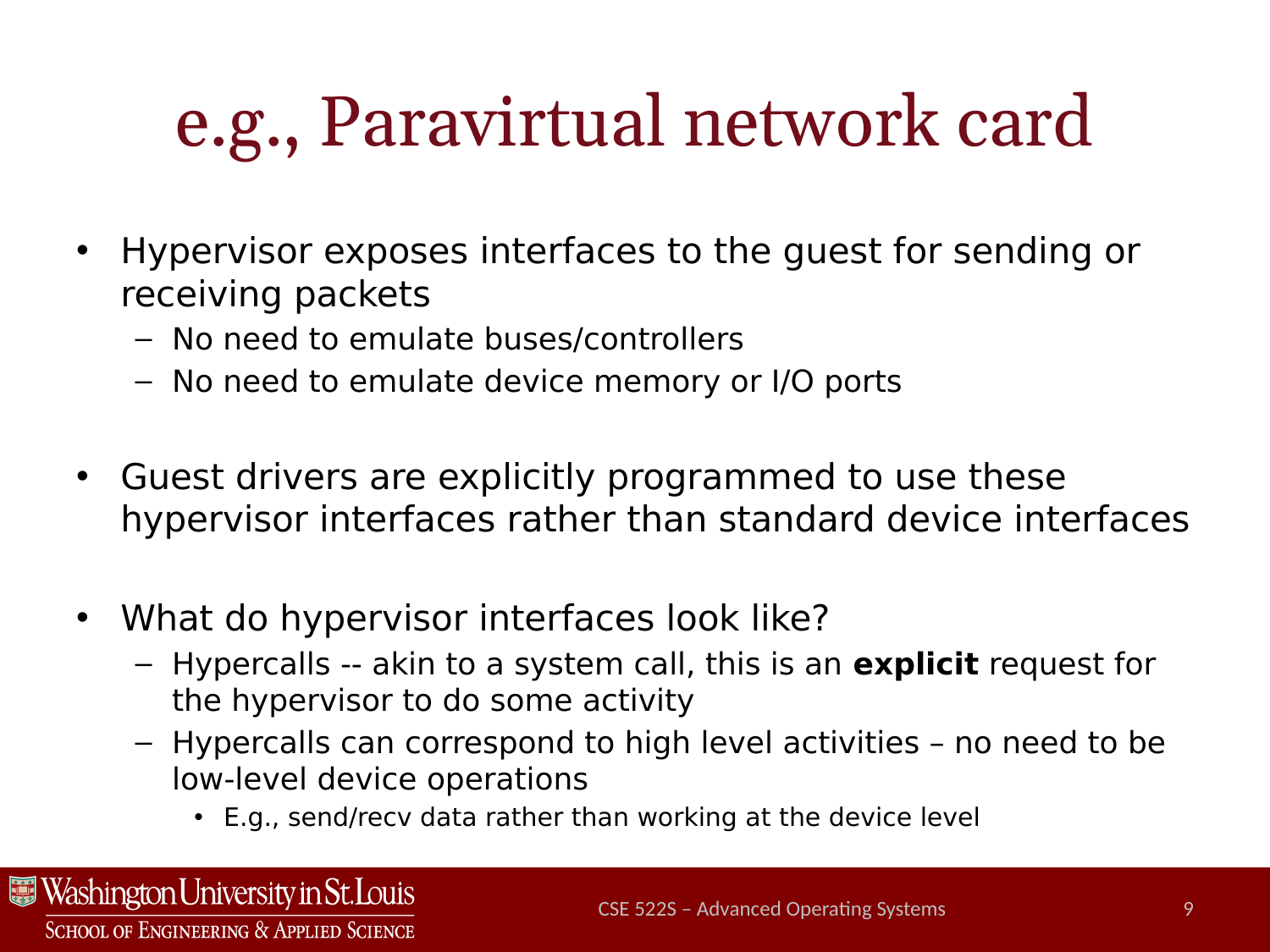

# e.g., Paravirtual network card
Hypervisor exposes interfaces to the guest for sending or receiving packets
No need to emulate buses/controllers
No need to emulate device memory or I/O ports

Guest drivers are explicitly programmed to use these hypervisor interfaces rather than standard device interfaces

What do hypervisor interfaces look like?
Hypercalls -- akin to a system call, this is an explicit request for the hypervisor to do some activity
Hypercalls can correspond to high level activities – no need to be low-level device operations
E.g., send/recv data rather than working at the device level
CSE 522S – Advanced Operating Systems
9